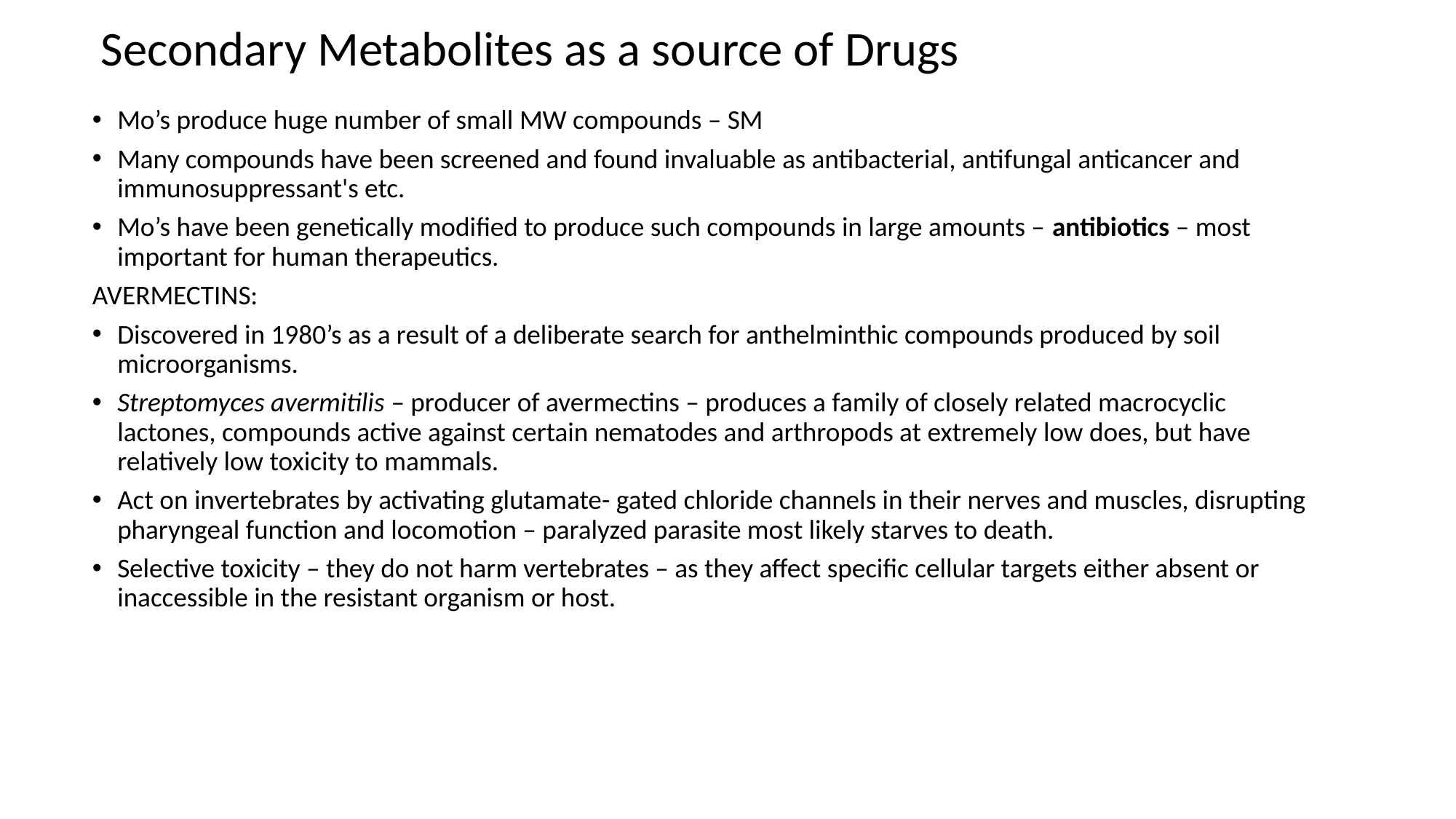

# Secondary Metabolites as a source of Drugs
Mo’s produce huge number of small MW compounds – SM
Many compounds have been screened and found invaluable as antibacterial, antifungal anticancer and immunosuppressant's etc.
Mo’s have been genetically modified to produce such compounds in large amounts – antibiotics – most important for human therapeutics.
AVERMECTINS:
Discovered in 1980’s as a result of a deliberate search for anthelminthic compounds produced by soil microorganisms.
Streptomyces avermitilis – producer of avermectins – produces a family of closely related macrocyclic lactones, compounds active against certain nematodes and arthropods at extremely low does, but have relatively low toxicity to mammals.
Act on invertebrates by activating glutamate- gated chloride channels in their nerves and muscles, disrupting pharyngeal function and locomotion – paralyzed parasite most likely starves to death.
Selective toxicity – they do not harm vertebrates – as they affect specific cellular targets either absent or inaccessible in the resistant organism or host.